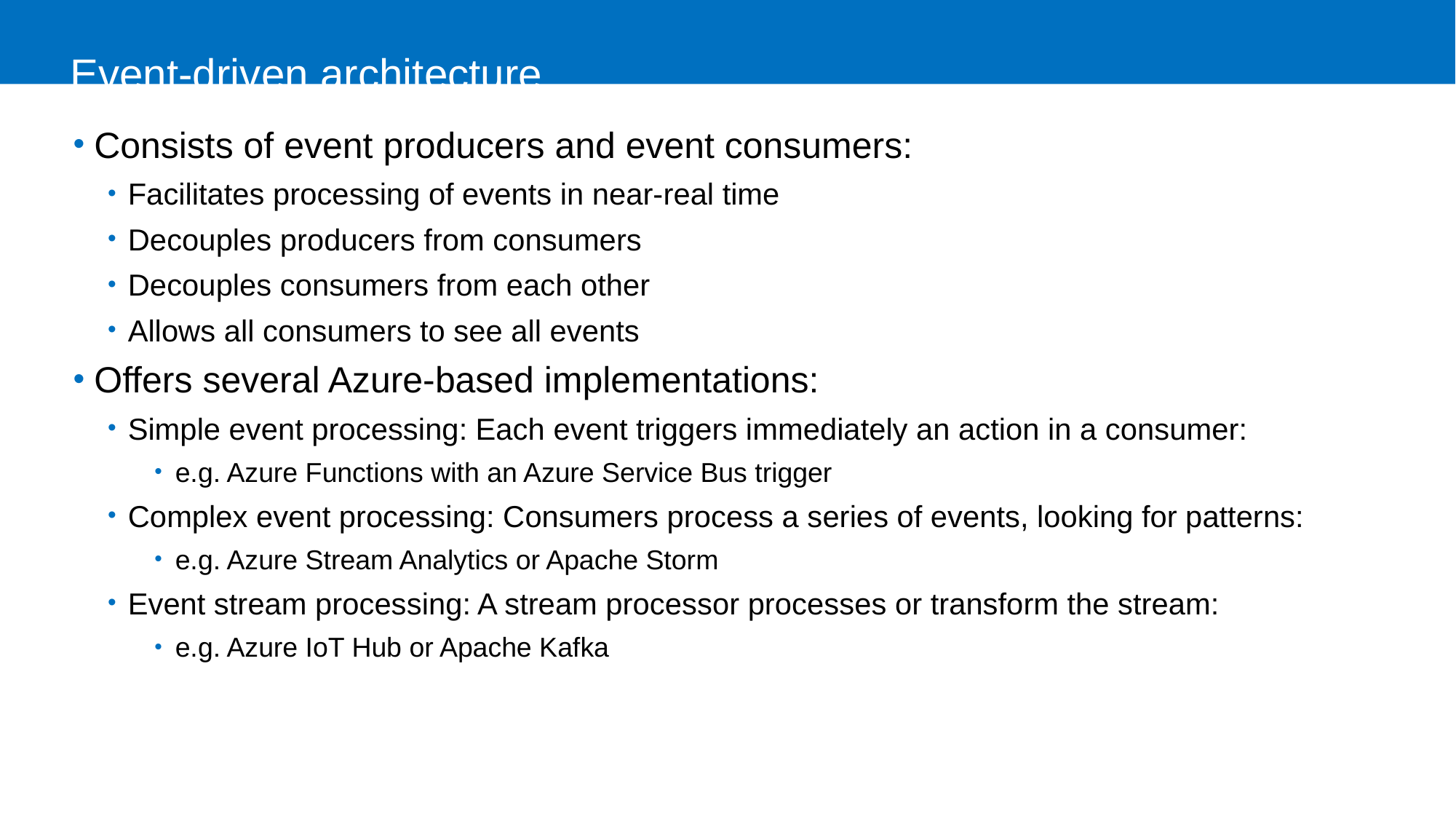

# Event-driven architecture
Consists of event producers and event consumers:
Facilitates processing of events in near-real time
Decouples producers from consumers
Decouples consumers from each other
Allows all consumers to see all events
Offers several Azure-based implementations:
Simple event processing: Each event triggers immediately an action in a consumer:
e.g. Azure Functions with an Azure Service Bus trigger
Complex event processing: Consumers process a series of events, looking for patterns:
e.g. Azure Stream Analytics or Apache Storm
Event stream processing: A stream processor processes or transform the stream:
e.g. Azure IoT Hub or Apache Kafka